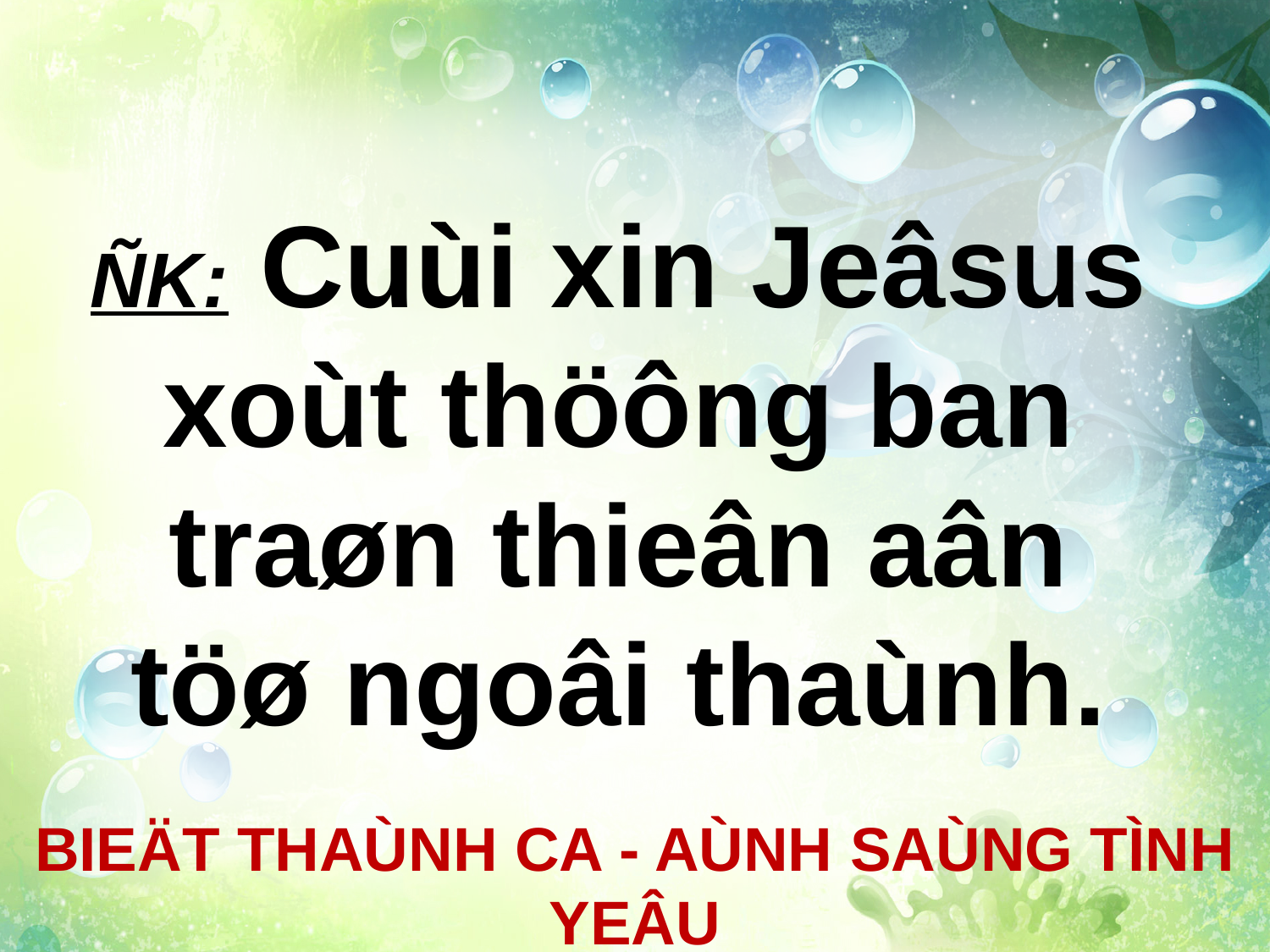

ÑK: Cuùi xin Jeâsus
xoùt thöông ban
traøn thieân aân
töø ngoâi thaùnh.
BIEÄT THAÙNH CA - AÙNH SAÙNG TÌNH YEÂU